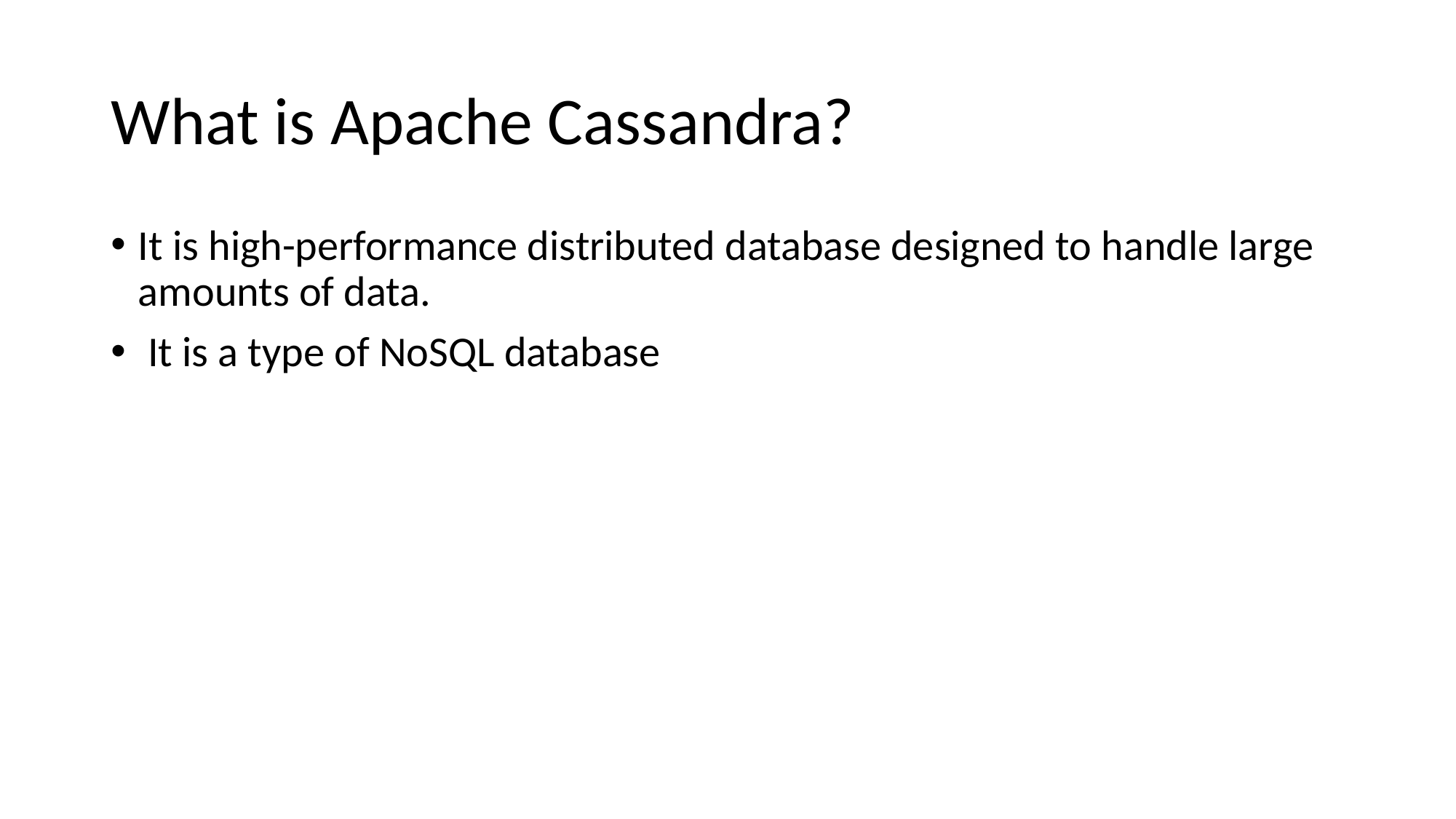

# What is Apache Cassandra?
It is high-performance distributed database designed to handle large amounts of data.
 It is a type of NoSQL database